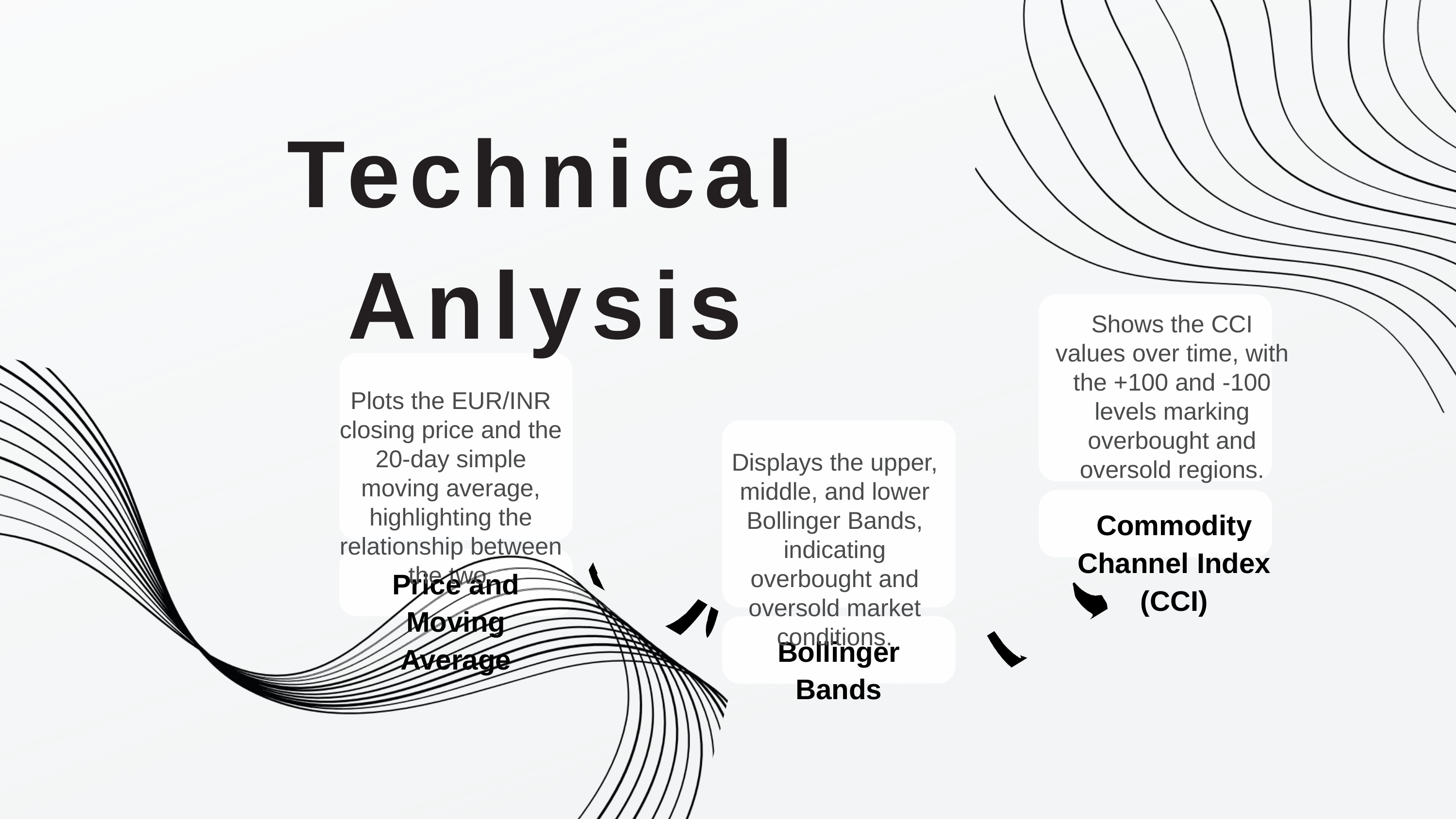

Technical Anlysis

Shows the CCI values over time, with the +100 and -100 levels marking overbought and oversold regions.

Plots the EUR/INR closing price and the 20-day simple moving average, highlighting the relationship between the two.

Displays the upper, middle, and lower Bollinger Bands, indicating overbought and oversold market conditions.

Commodity Channel Index (CCI)

Price and Moving Average

Bollinger Bands